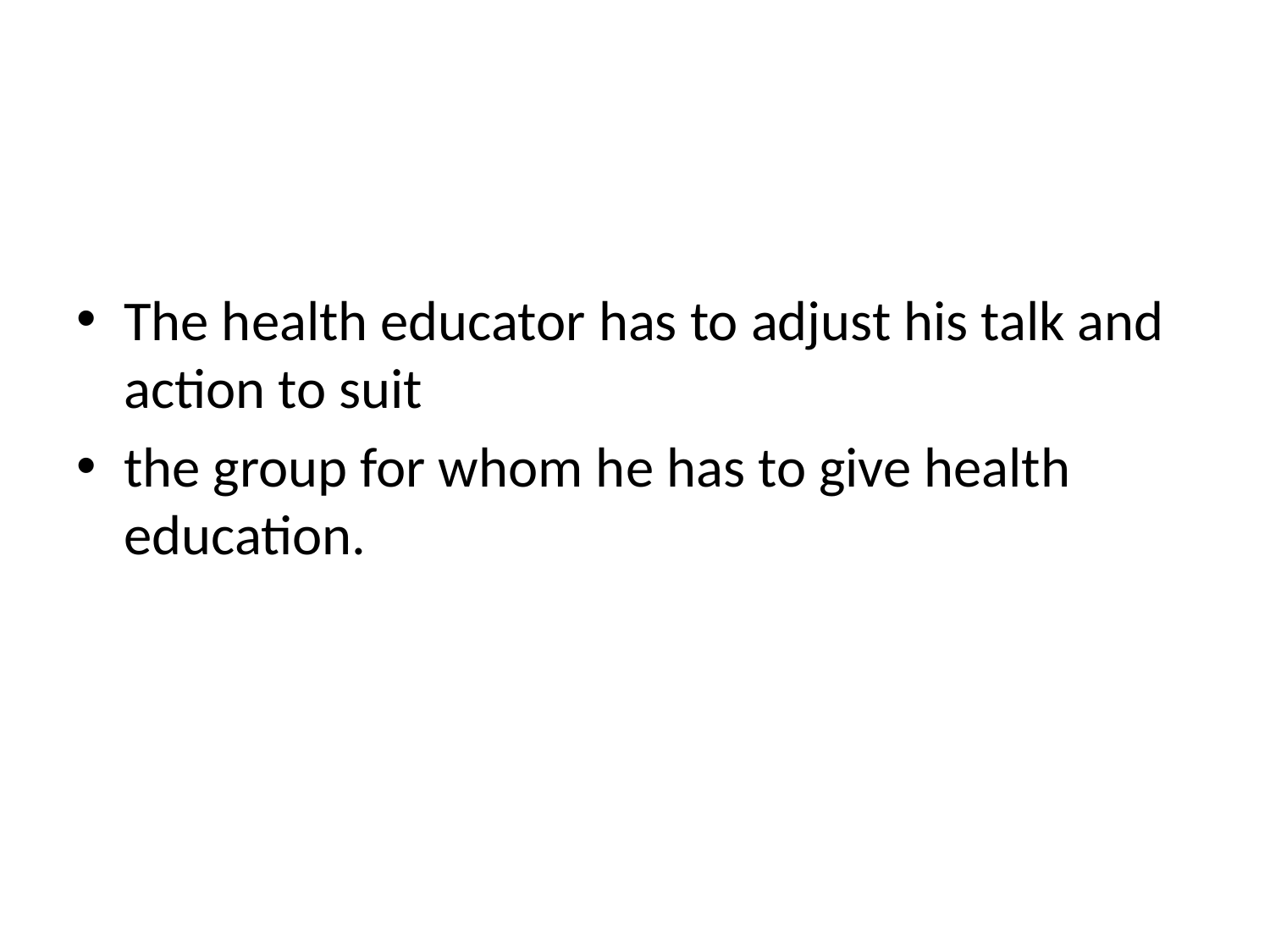

The health educator has to adjust his talk and action to suit
the group for whom he has to give health education.